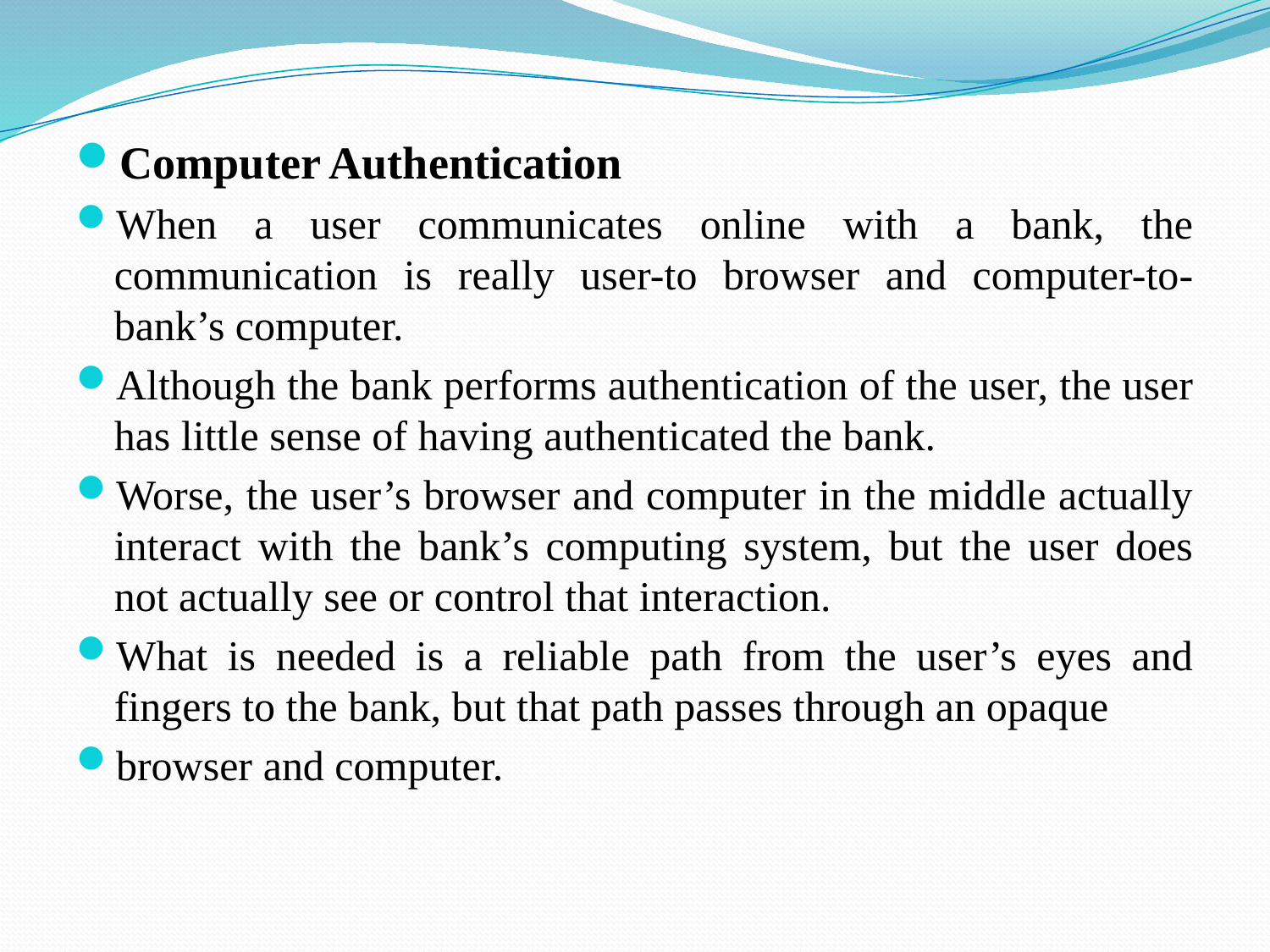

Computer Authentication
When a user communicates online with a bank, the communication is really user-to browser and computer-to-bank’s computer.
Although the bank performs authentication of the user, the user has little sense of having authenticated the bank.
Worse, the user’s browser and computer in the middle actually interact with the bank’s computing system, but the user does not actually see or control that interaction.
What is needed is a reliable path from the user’s eyes and fingers to the bank, but that path passes through an opaque
browser and computer.